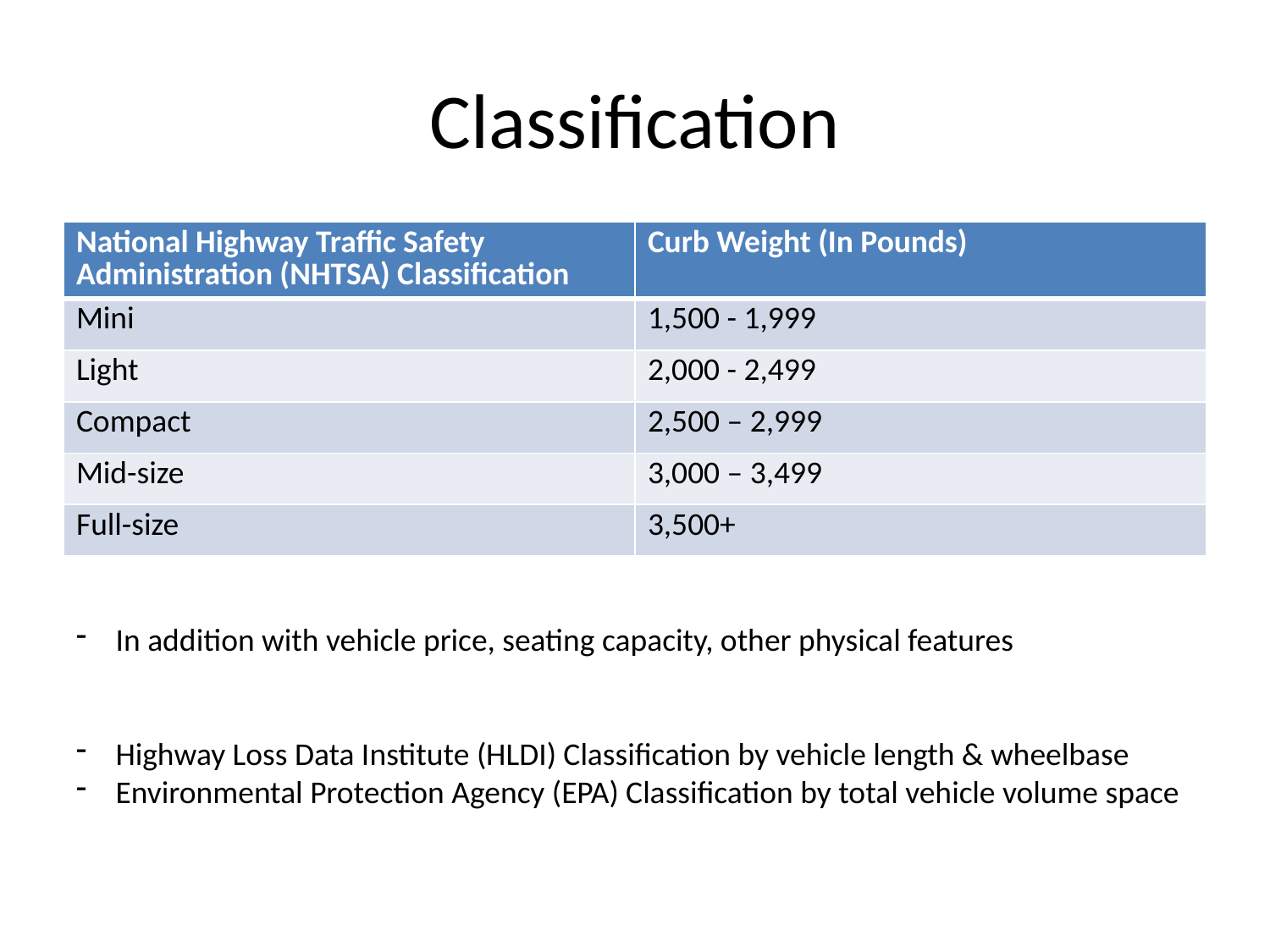

# Classification
| National Highway Traffic Safety Administration (NHTSA) Classification | Curb Weight (In Pounds) |
| --- | --- |
| Mini | 1,500 - 1,999 |
| Light | 2,000 - 2,499 |
| Compact | 2,500 – 2,999 |
| Mid-size | 3,000 – 3,499 |
| Full-size | 3,500+ |
In addition with vehicle price, seating capacity, other physical features

Highway Loss Data Institute (HLDI) Classification by vehicle length & wheelbase
Environmental Protection Agency (EPA) Classification by total vehicle volume space